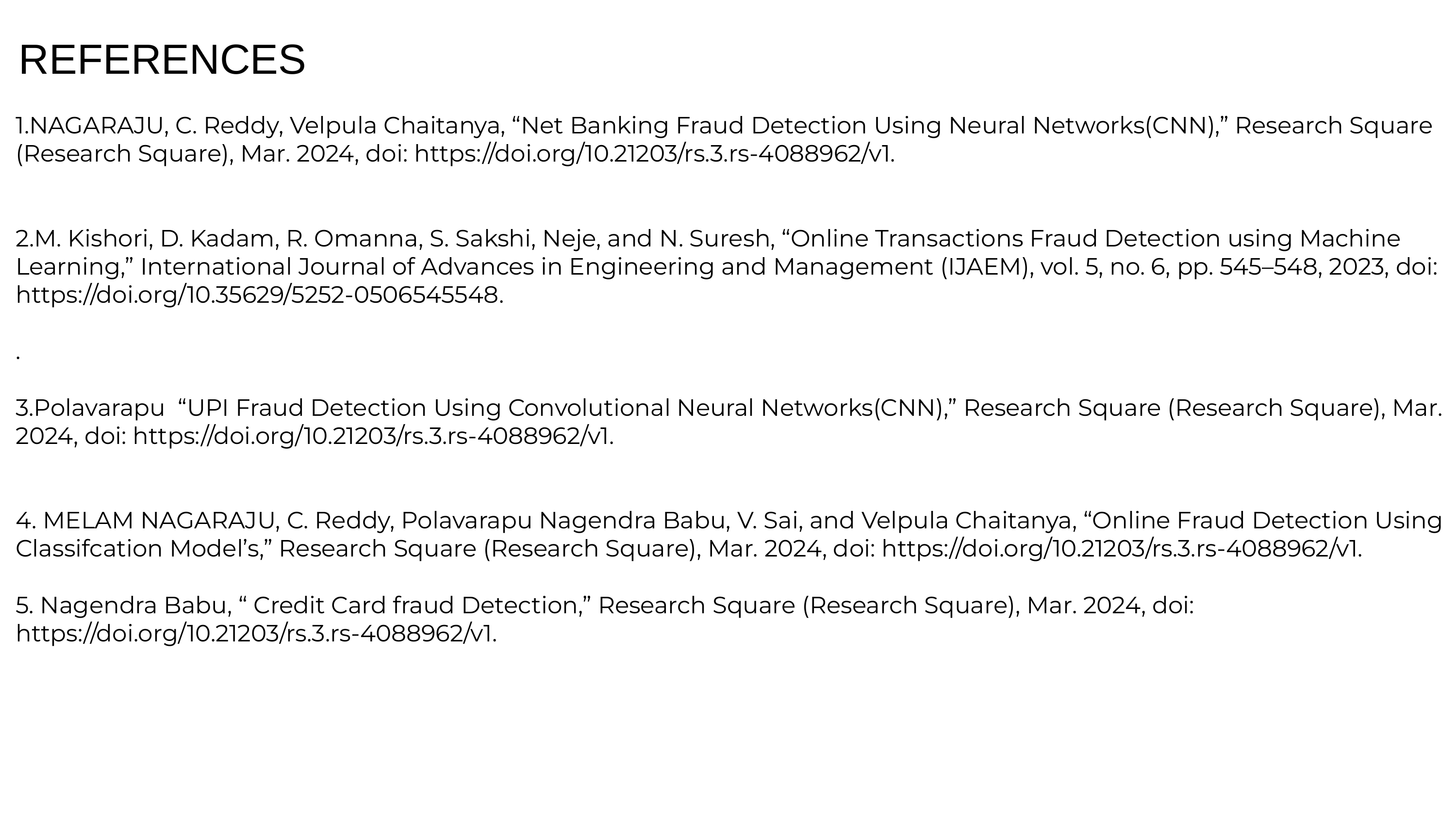

REFERENCES

1.NAGARAJU, C. Reddy, Velpula Chaitanya, “Net Banking Fraud Detection Using Neural Networks(CNN),” Research Square (Research Square), Mar. 2024, doi: https://doi.org/10.21203/rs.3.rs-4088962/v1.

2.M. Kishori, D. Kadam, R. Omanna, S. Sakshi, Neje, and N. Suresh, “Online Transactions Fraud Detection using Machine Learning,” International Journal of Advances in Engineering and Management (IJAEM), vol. 5, no. 6, pp. 545–548, 2023, doi: https://doi.org/10.35629/5252-0506545548.
‌
.

3.Polavarapu  “UPI Fraud Detection Using Convolutional Neural Networks(CNN),” Research Square (Research Square), Mar. 2024, doi: https://doi.org/10.21203/rs.3.rs-4088962/v1.

4. MELAM NAGARAJU, C. Reddy, Polavarapu Nagendra Babu, V. Sai, and Velpula Chaitanya, “Online Fraud Detection Using Classifcation Model’s,” Research Square (Research Square), Mar. 2024, doi: https://doi.org/10.21203/rs.3.rs-4088962/v1.

5. Nagendra Babu, “ Credit Card fraud Detection,” Research Square (Research Square), Mar. 2024, doi: https://doi.org/10.21203/rs.3.rs-4088962/v1.